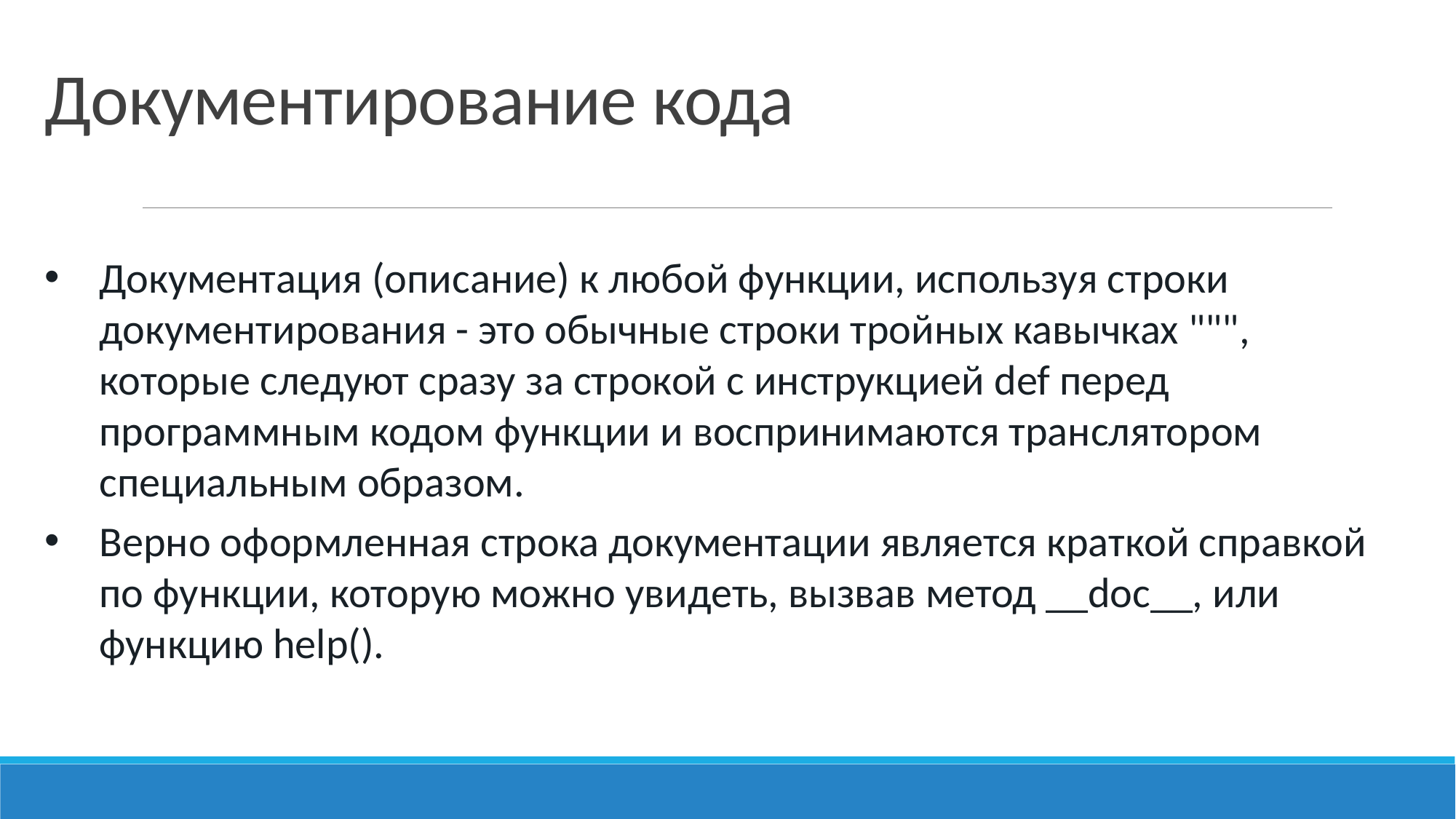

# Документирование кода
Документация (описание) к любой функции, используя строки документирования - это обычные строки тройных кавычках """, которые следуют сразу за строкой с инструкцией def перед программным кодом функции и воспринимаются транслятором специальным образом.
Верно оформленная строка документации является краткой справкой по функции, которую можно увидеть, вызвав метод __doc__, или функцию help().